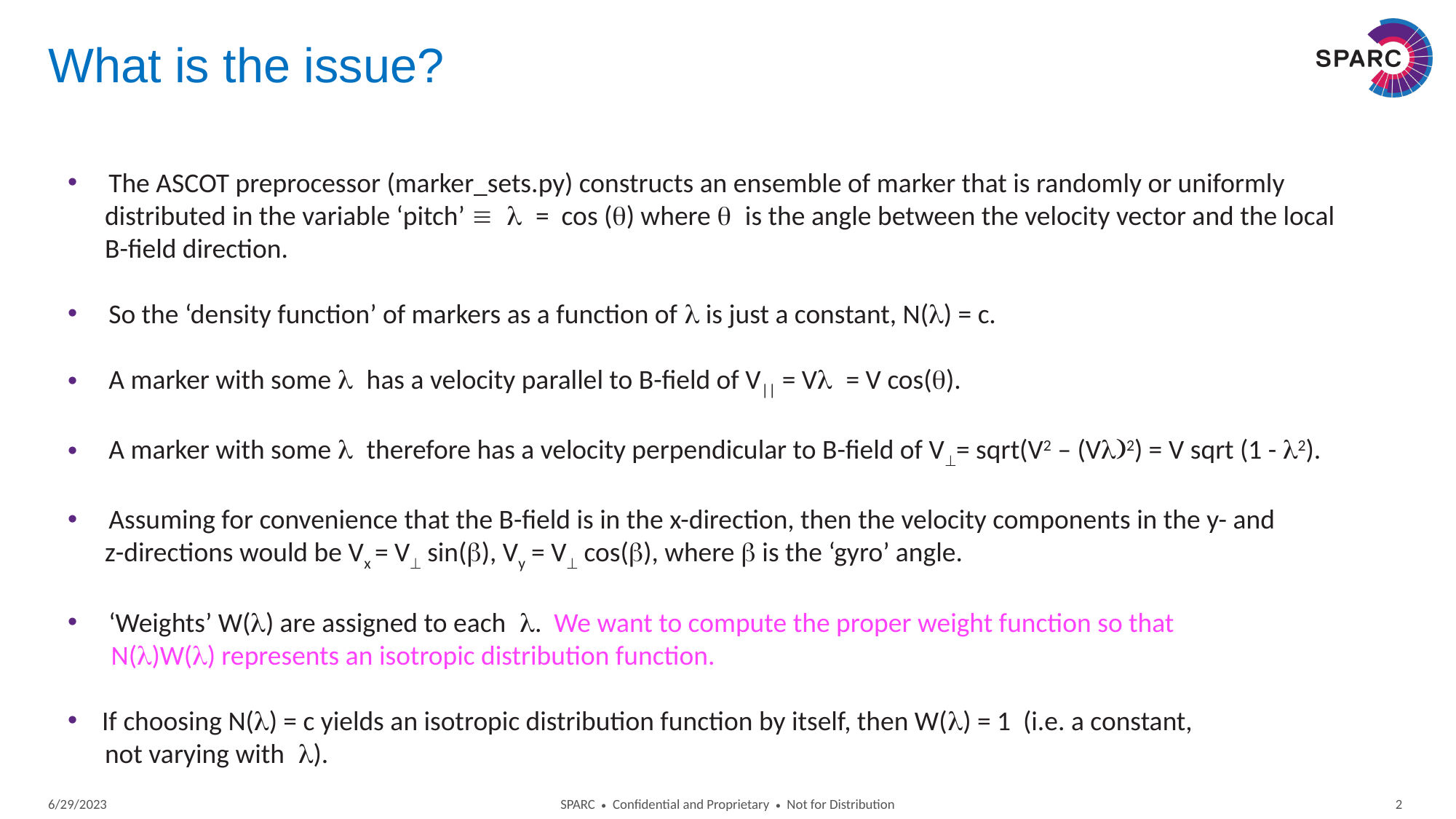

# What is the issue?
The ASCOT preprocessor (marker_sets.py) constructs an ensemble of marker that is randomly or uniformly
      distributed in the variable ‘pitch’ ≡  λ =  cos (θ) where θ is the angle between the velocity vector and the local
      B-field direction.

So the ‘density function’ of markers as a function of λ is just a constant, N(λ) = c.

A marker with some λ has a velocity parallel to B-field of V|| = Vλ = V cos(θ).

A marker with some λ therefore has a velocity perpendicular to B-field of V⊥= sqrt(V2 – (Vλ)2) = V sqrt (1 - λ2).

Assuming for convenience that the B-field is in the x-direction, then the velocity components in the y- and
      z-directions would be Vx = V⊥ sin(β), Vy = V⊥ cos(β), where β is the ‘gyro’ angle.

‘Weights’ W(λ) are assigned to each λ.  We want to compute the proper weight function so that
       N(λ)W(λ) represents an isotropic distribution function.

If choosing N(λ) = c yields an isotropic distribution function by itself, then W(λ) = 1  (i.e. a constant,
      not varying with λ).